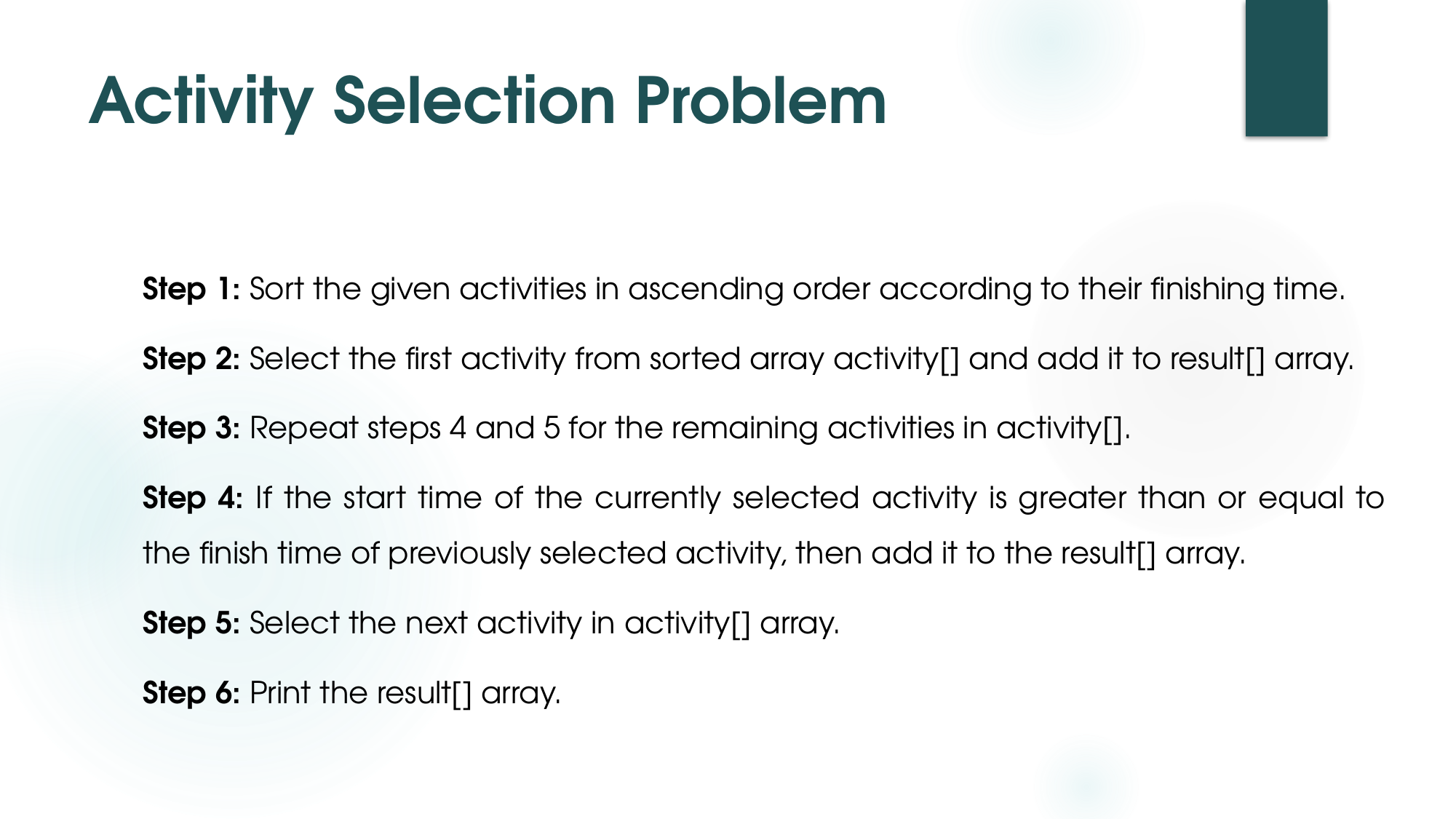

# Activity Selection Problem
Step 1: Sort the given activities in ascending order according to their finishing time.
Step 2: Select the first activity from sorted array activity[] and add it to result[] array.
Step 3: Repeat steps 4 and 5 for the remaining activities in activity[].
Step 4: If the start time of the currently selected activity is greater than or equal to the finish time of previously selected activity, then add it to the result[] array.
Step 5: Select the next activity in activity[] array.
Step 6: Print the result[] array.